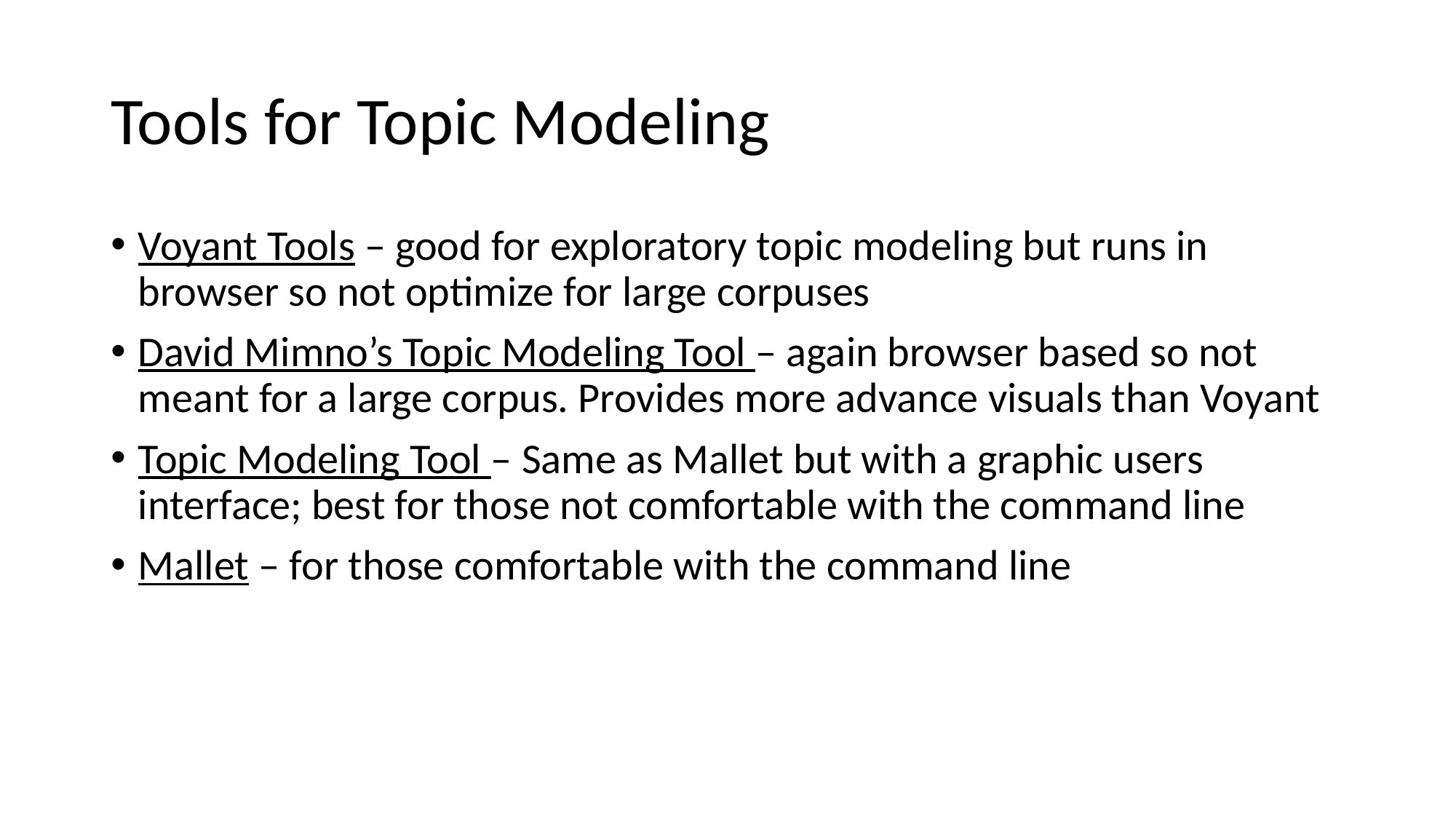

# Tools for Topic Modeling
Voyant Tools – good for exploratory topic modeling but runs in browser so not optimize for large corpuses
David Mimno’s Topic Modeling Tool – again browser based so not meant for a large corpus. Provides more advance visuals than Voyant
Topic Modeling Tool – Same as Mallet but with a graphic users interface; best for those not comfortable with the command line
Mallet – for those comfortable with the command line